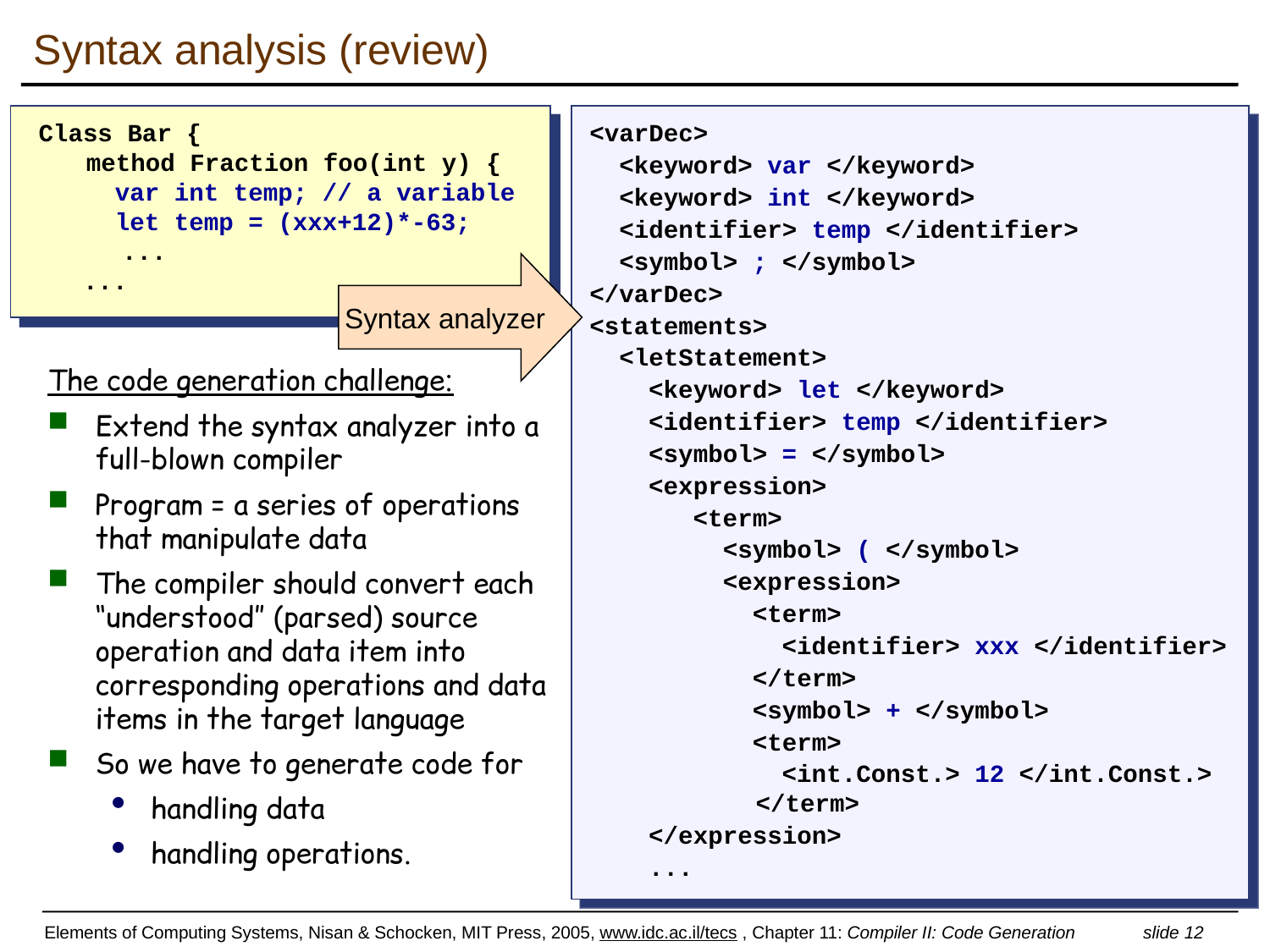

# Syntax analysis (review)
Class Bar {
method Fraction foo(int y) {
   var int temp; // a variable
   let temp = (xxx+12)*-63;
    ...
   ...
<varDec>
  <keyword> var </keyword>
  <keyword> int </keyword>
  <identifier> temp </identifier>
  <symbol> ; </symbol>
</varDec>
<statements>
  <letStatement>
    <keyword> let </keyword>
    <identifier> temp </identifier>
    <symbol> = </symbol>
    <expression>
       <term>
         <symbol> ( </symbol>
         <expression>
           <term>
             <identifier> xxx </identifier>
           </term>
           <symbol> + </symbol>
           <term>
             <int.Const.> 12 </int.Const.>
        </term>
    </expression>
    ...
Syntax analyzer
The code generation challenge:
Extend the syntax analyzer into a full-blown compiler
Program = a series of operations that manipulate data
The compiler should convert each “understood” (parsed) source operation and data item into corresponding operations and data items in the target language
So we have to generate code for
handling data
handling operations.